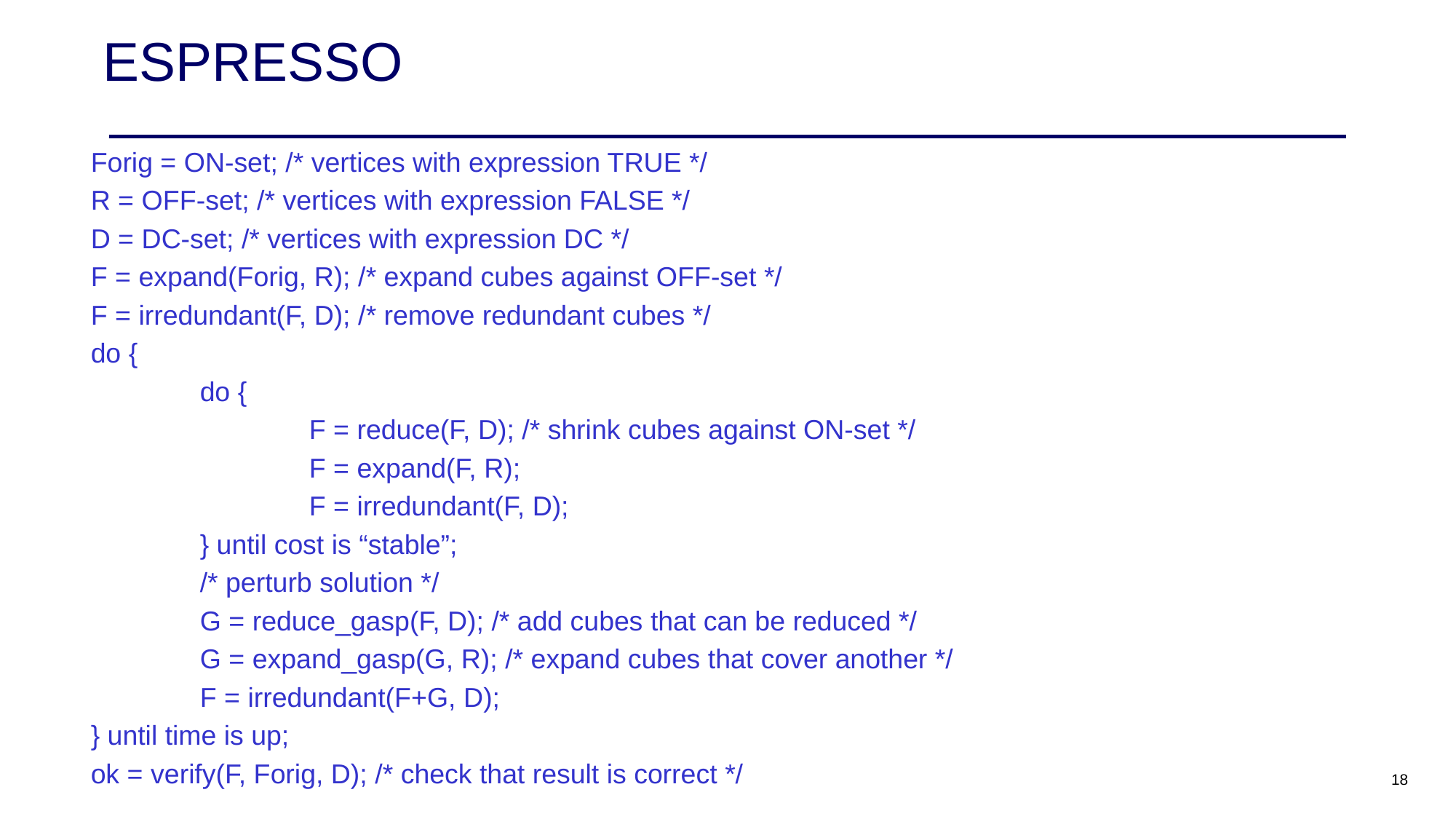

# ESPRESSO
Forig = ON-set; /* vertices with expression TRUE */
R = OFF-set; /* vertices with expression FALSE */
D = DC-set; /* vertices with expression DC */
F = expand(Forig, R); /* expand cubes against OFF-set */
F = irredundant(F, D); /* remove redundant cubes */
do {
	do {
		F = reduce(F, D); /* shrink cubes against ON-set */
		F = expand(F, R);
		F = irredundant(F, D);
	} until cost is “stable”;
	/* perturb solution */
	G = reduce_gasp(F, D); /* add cubes that can be reduced */
	G = expand_gasp(G, R); /* expand cubes that cover another */
	F = irredundant(F+G, D);
} until time is up;
ok = verify(F, Forig, D); /* check that result is correct */
18